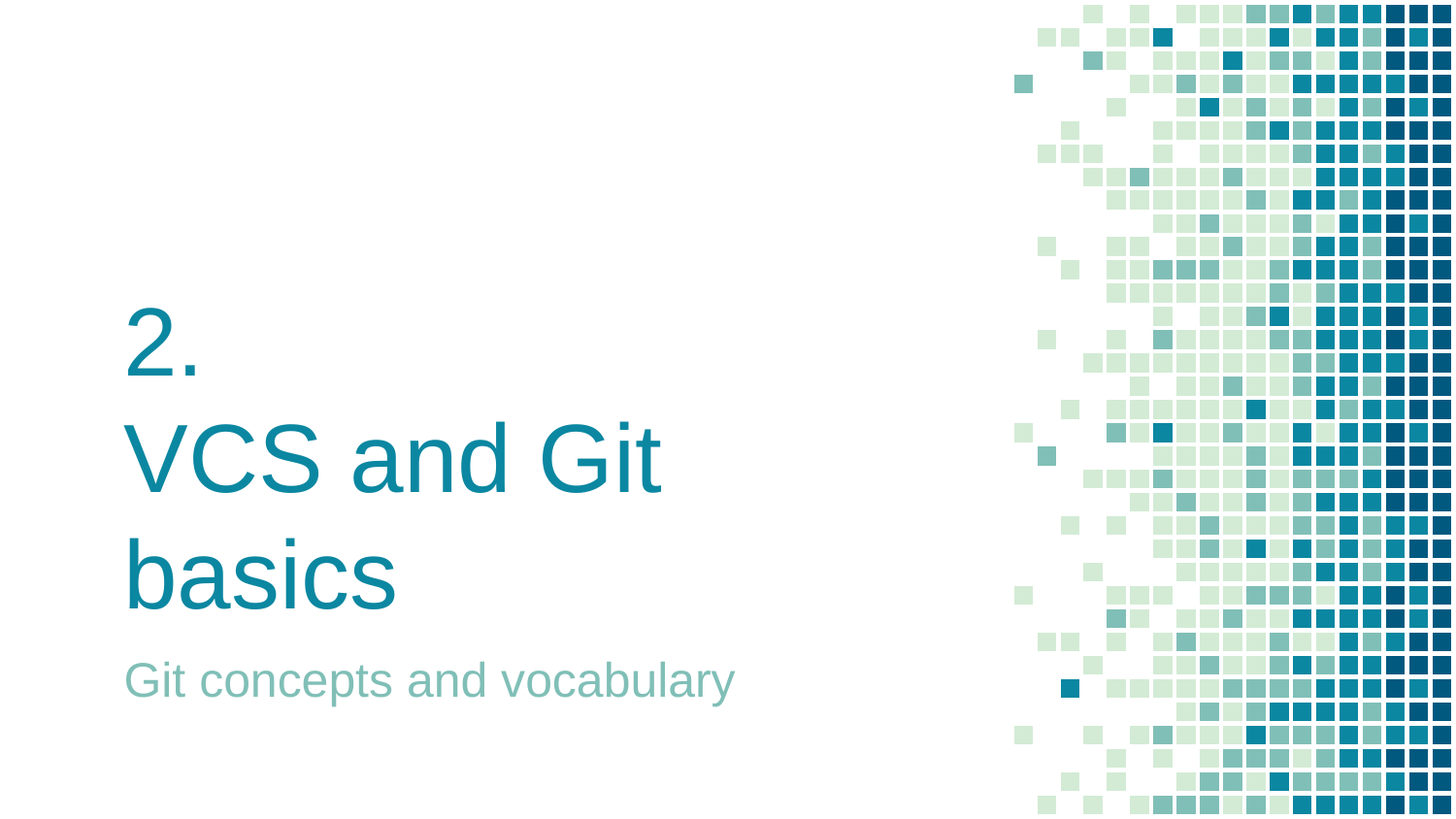

# 2.
VCS and Git basics
Git concepts and vocabulary